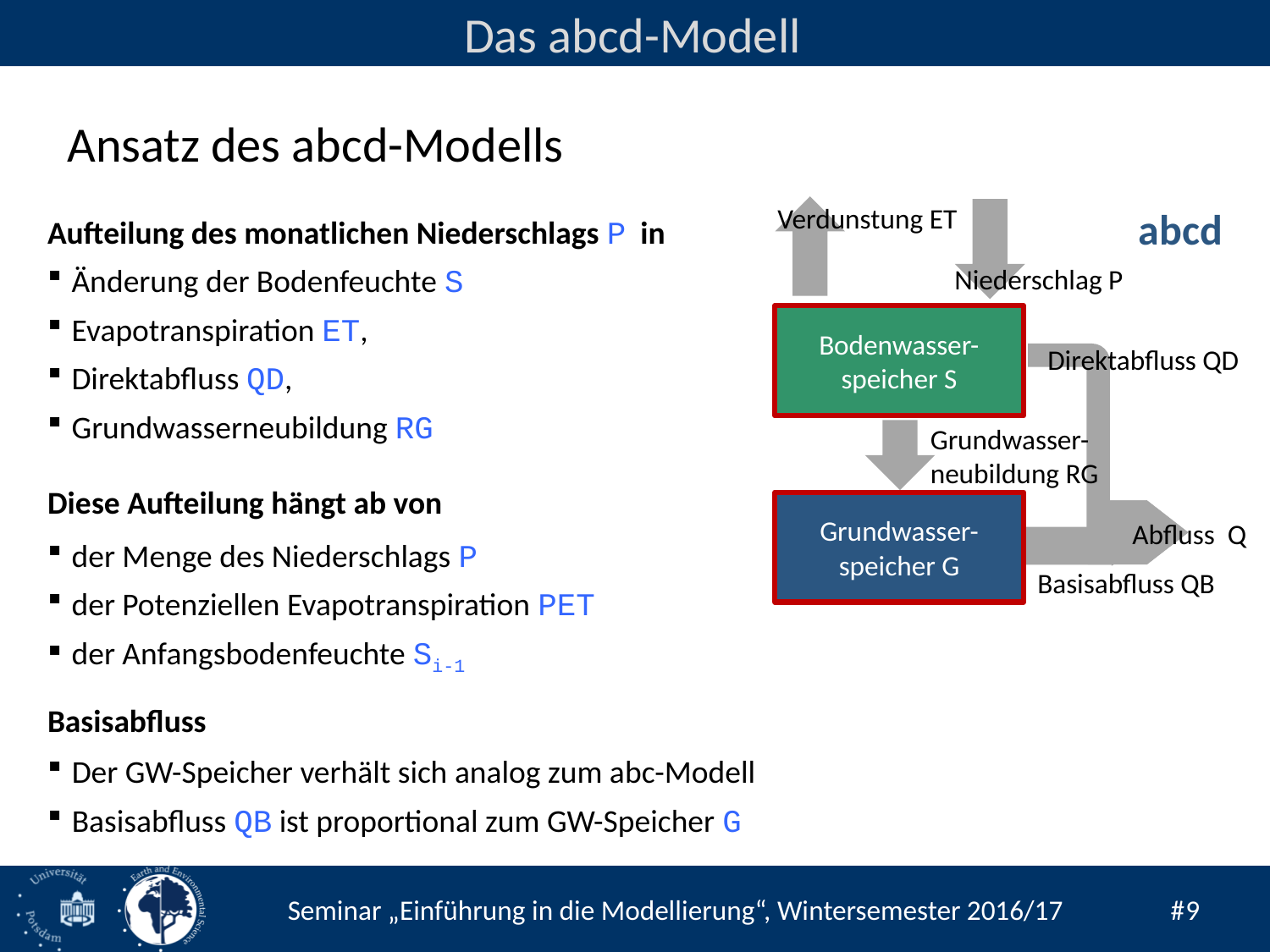

Das abcd-Modell
Ansatz des abcd-Modells
Verdunstung ET
abcd

Niederschlag P
Bodenwasser-
speicher S
Direktabfluss QD

Grundwasser-
neubildung RG

Grundwasser-
speicher G
Abfluss  Q

Basisabfluss QB
Aufteilung des monatlichen Niederschlags P  in
Änderung der Bodenfeuchte S
Evapotranspiration ET,
Direktabfluss QD,
Grundwasserneubildung RG
Diese Aufteilung hängt ab von
der Menge des Niederschlags P
der Potenziellen Evapotranspiration PET
der Anfangsbodenfeuchte Si-1
Basisabfluss
Der GW-Speicher verhält sich analog zum abc-Modell
Basisabfluss QB ist proportional zum GW-Speicher G